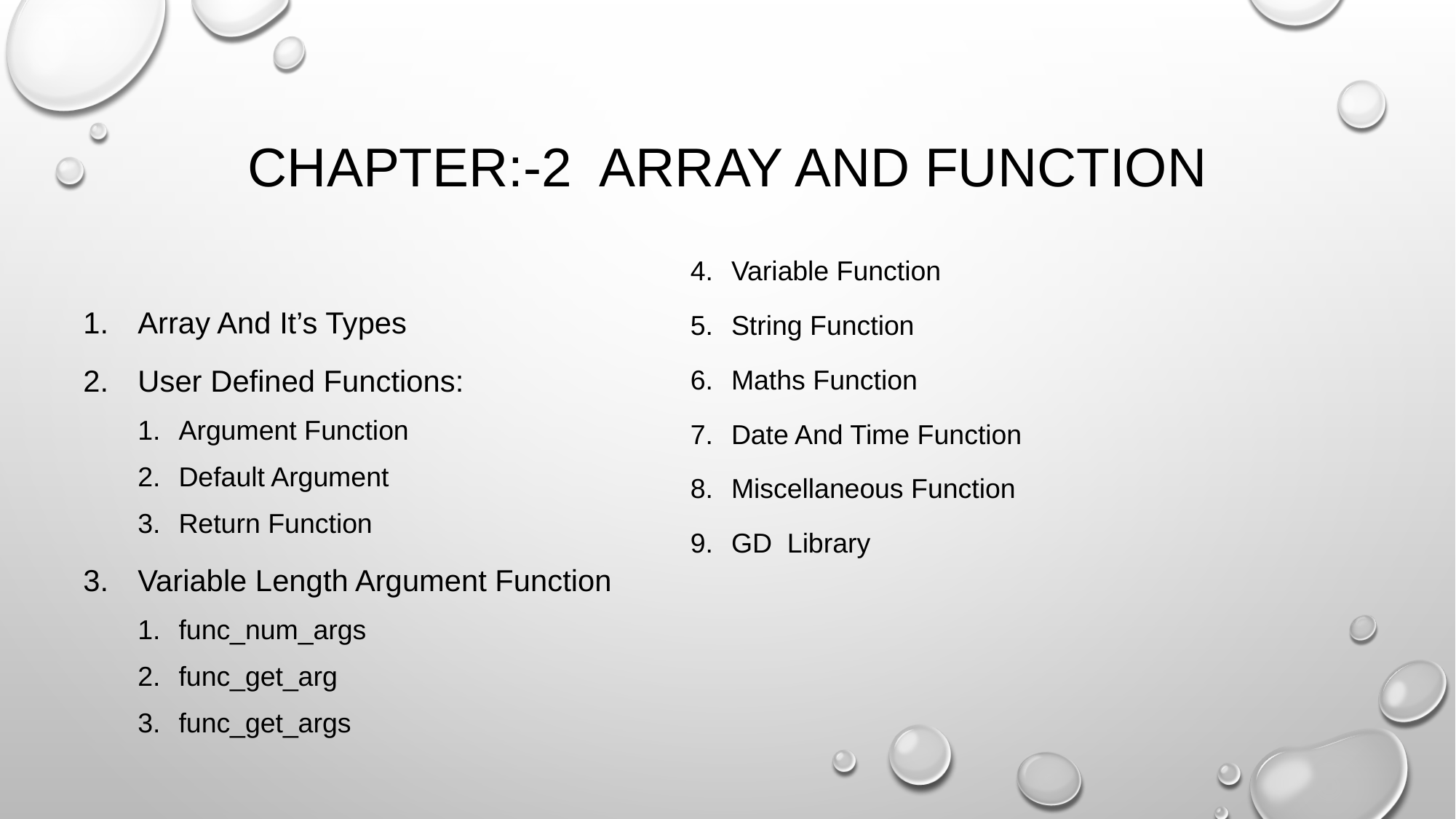

# Chapter:-2  array and function
Variable Function
String Function
Maths Function
Date And Time Function
Miscellaneous Function
GD  Library

Array And It’s Types
User Defined Functions:
Argument Function
Default Argument
Return Function
Variable Length Argument Function
func_num_args
func_get_arg
func_get_args